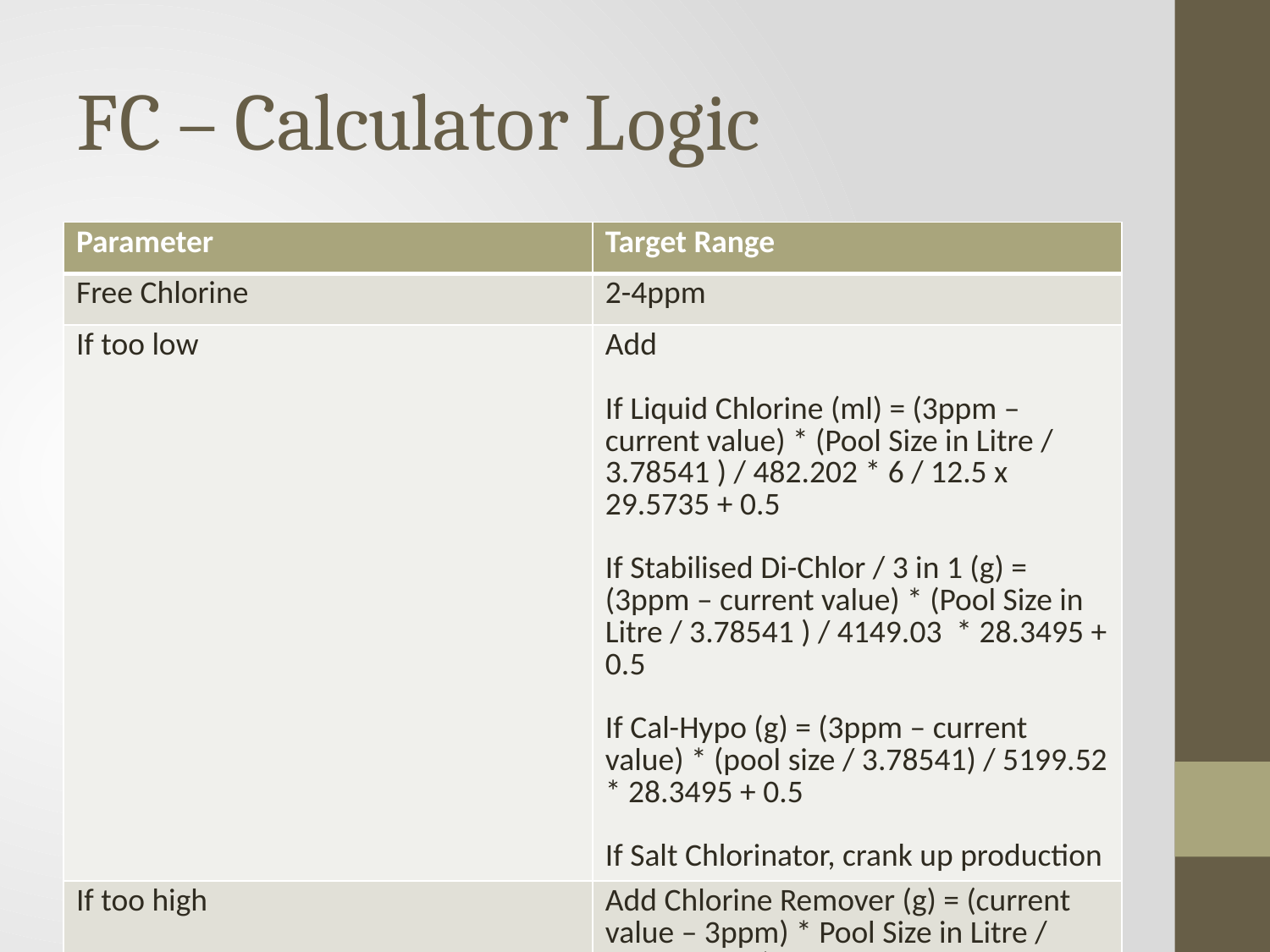

# FC – Calculator Logic
| Parameter | Target Range |
| --- | --- |
| Free Chlorine | 2-4ppm |
| If too low | Add If Liquid Chlorine (ml) = (3ppm – current value) \* (Pool Size in Litre / 3.78541 ) / 482.202 \* 6 / 12.5 x 29.5735 + 0.5 If Stabilised Di-Chlor / 3 in 1 (g) = (3ppm – current value) \* (Pool Size in Litre / 3.78541 ) / 4149.03 \* 28.3495 + 0.5 If Cal-Hypo (g) = (3ppm – current value) \* (pool size / 3.78541) / 5199.52 \* 28.3495 + 0.5 If Salt Chlorinator, crank up production |
| If too high | Add Chlorine Remover (g) = (current value – 3ppm) \* Pool Size in Litre / 10000 Litre \* 10g |
|  |  |